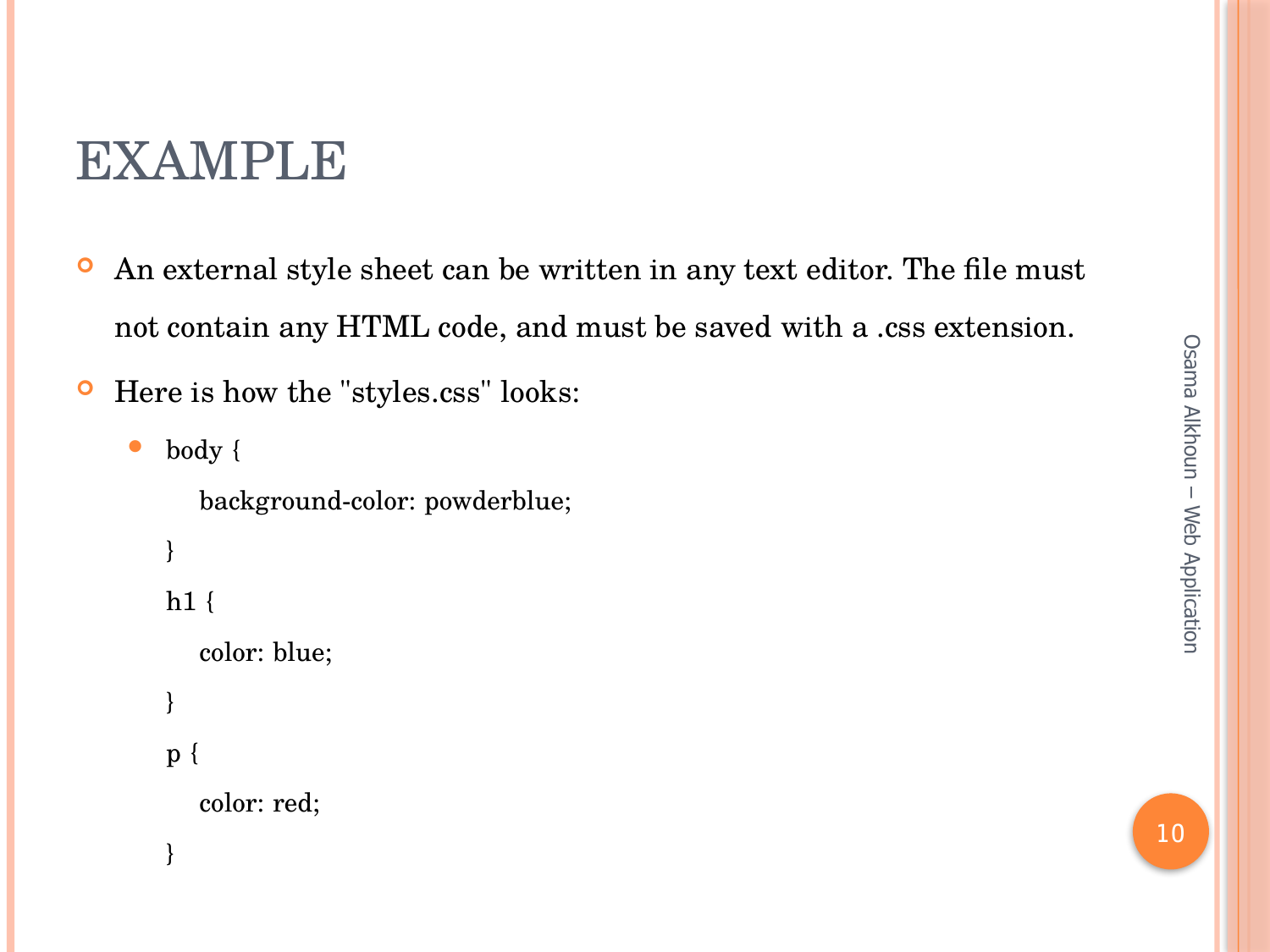

# Example
An external style sheet can be written in any text editor. The file must not contain any HTML code, and must be saved with a .css extension.
Here is how the "styles.css" looks:
body {
    background-color: powderblue;
}
h1 {
    color: blue;
}
p {
    color: red;
}
Osama Alkhoun – Web Application
10